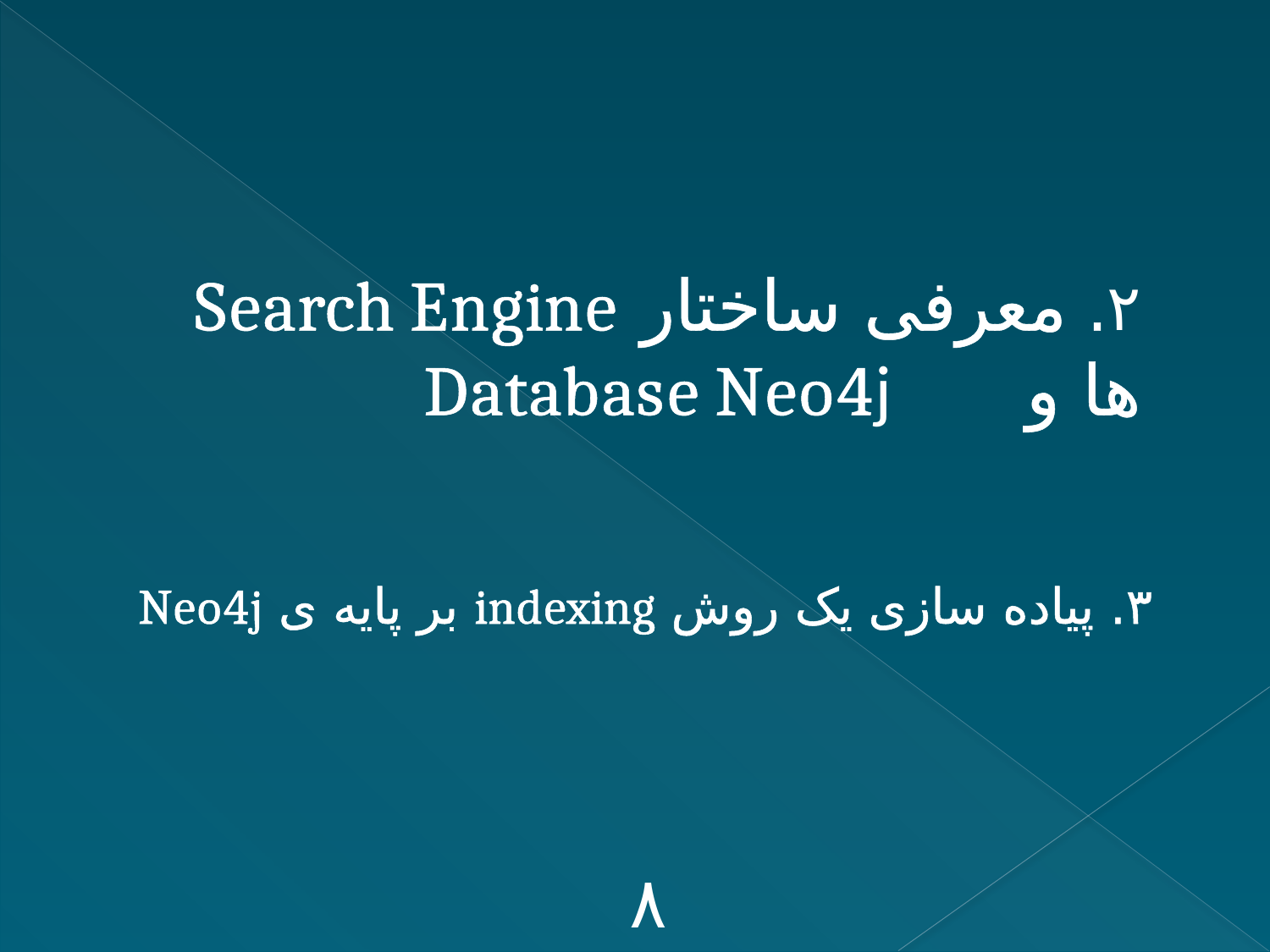

٢. معرفی ساختار Search Engine ها و      Database Neo4j
# ٣. پیاده سازی یک روش indexing بر پایه ی Neo4j
٨